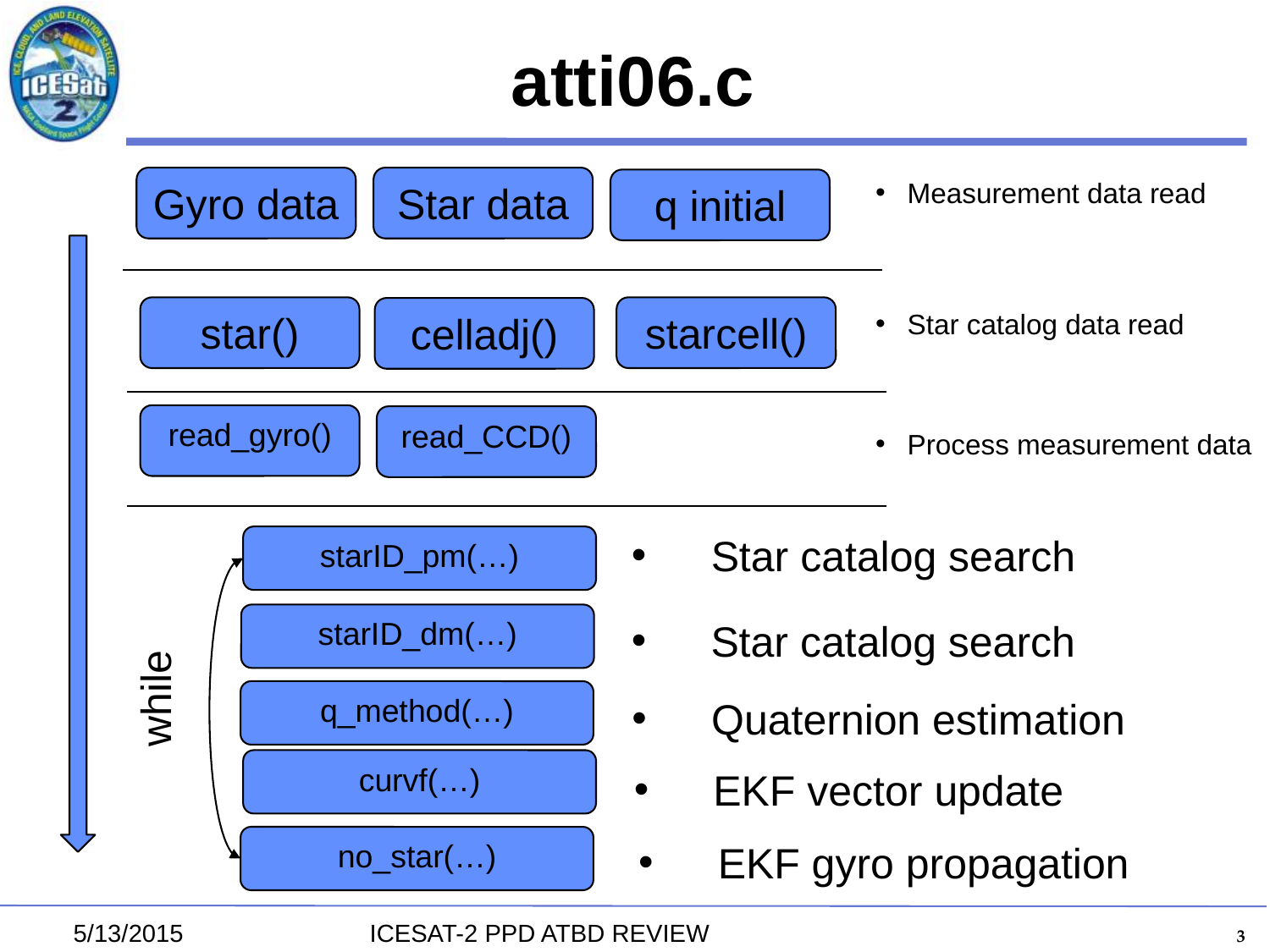

# atti06.c
Star data
Gyro data
Measurement data read
q initial

starcell()
star()
celladj()
Star catalog data read
read_gyro()
read_CCD()
Process measurement data
Star catalog search
starID_pm(…)
starID_dm(…)
Star catalog search
while
q_method(…)
Quaternion estimation
curvf(…)
EKF vector update
no_star(…)
EKF gyro propagation
5/13/2015
ICESAT-2 PPD ATBD REVIEW